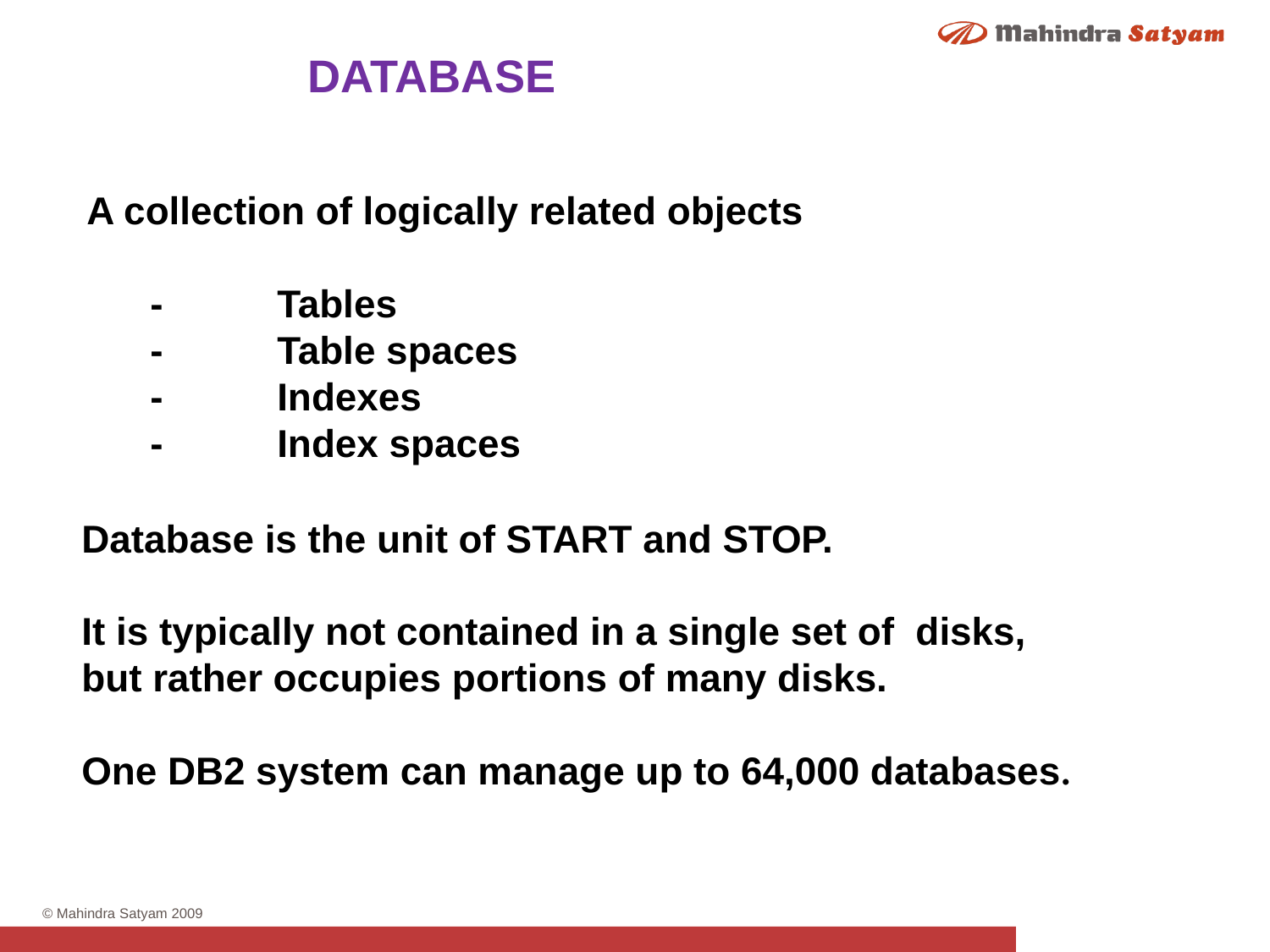

DATABASE
A collection of logically related objects

-	Tables
-	Table spaces
-	Indexes
-	Index spaces

Database is the unit of START and STOP.

It is typically not contained in a single set of  disks,
but rather occupies portions of many disks.

One DB2 system can manage up to 64,000 databases.